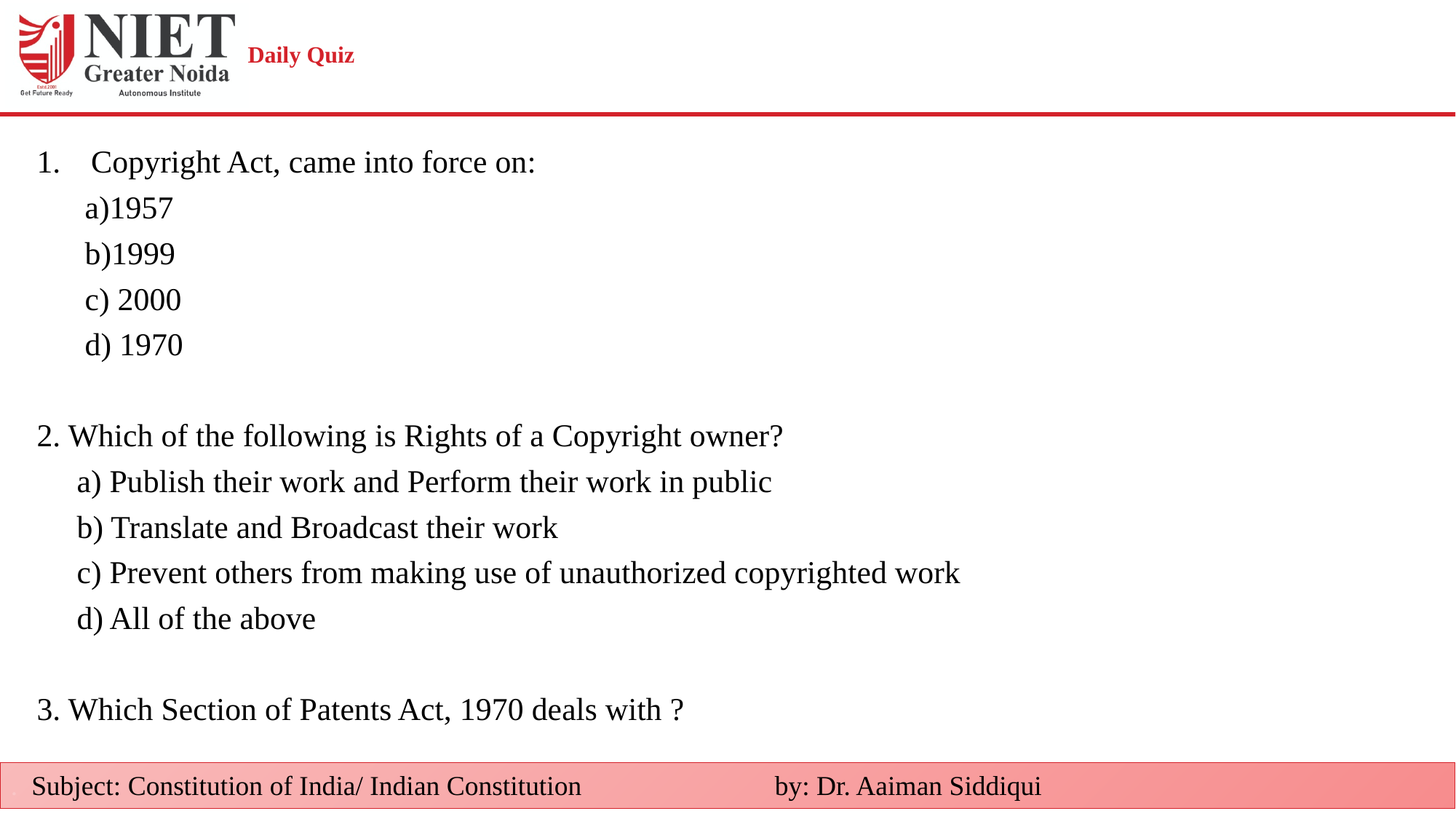

# Daily Quiz
Copyright Act, came into force on:
      a)1957
      b)1999
      c) 2000
      d) 1970

2. Which of the following is Rights of a Copyright owner?
     a) Publish their work and Perform their work in public
     b) Translate and Broadcast their work
     c) Prevent others from making use of unauthorized copyrighted work
     d) All of the above

3. Which Section of Patents Act, 1970 deals with ?